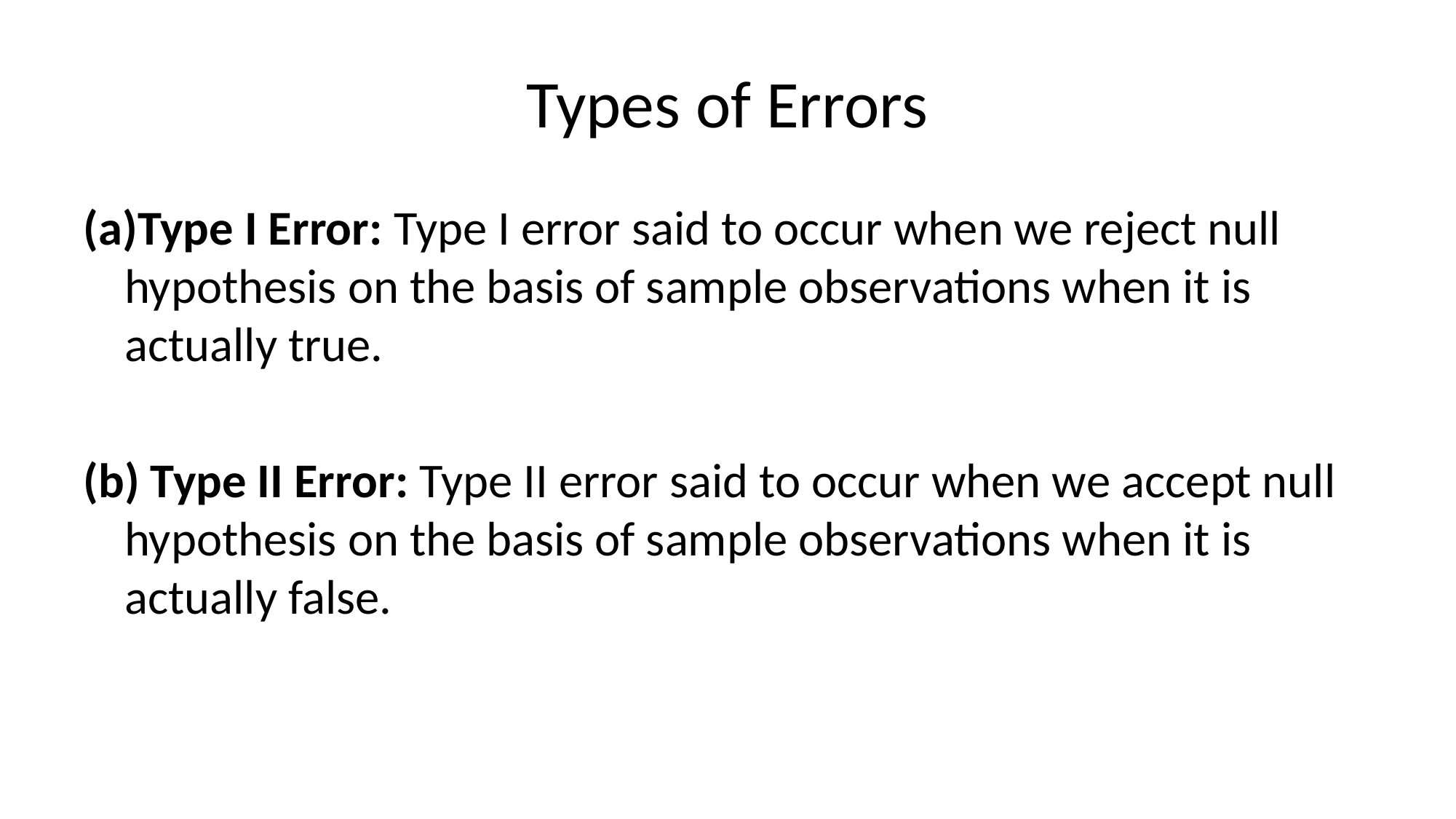

# Types of Errors
(a)Type I Error: Type I error said to occur when we reject null hypothesis on the basis of sample observations when it is actually true.

(b) Type II Error: Type II error said to occur when we accept null hypothesis on the basis of sample observations when it is actually false.